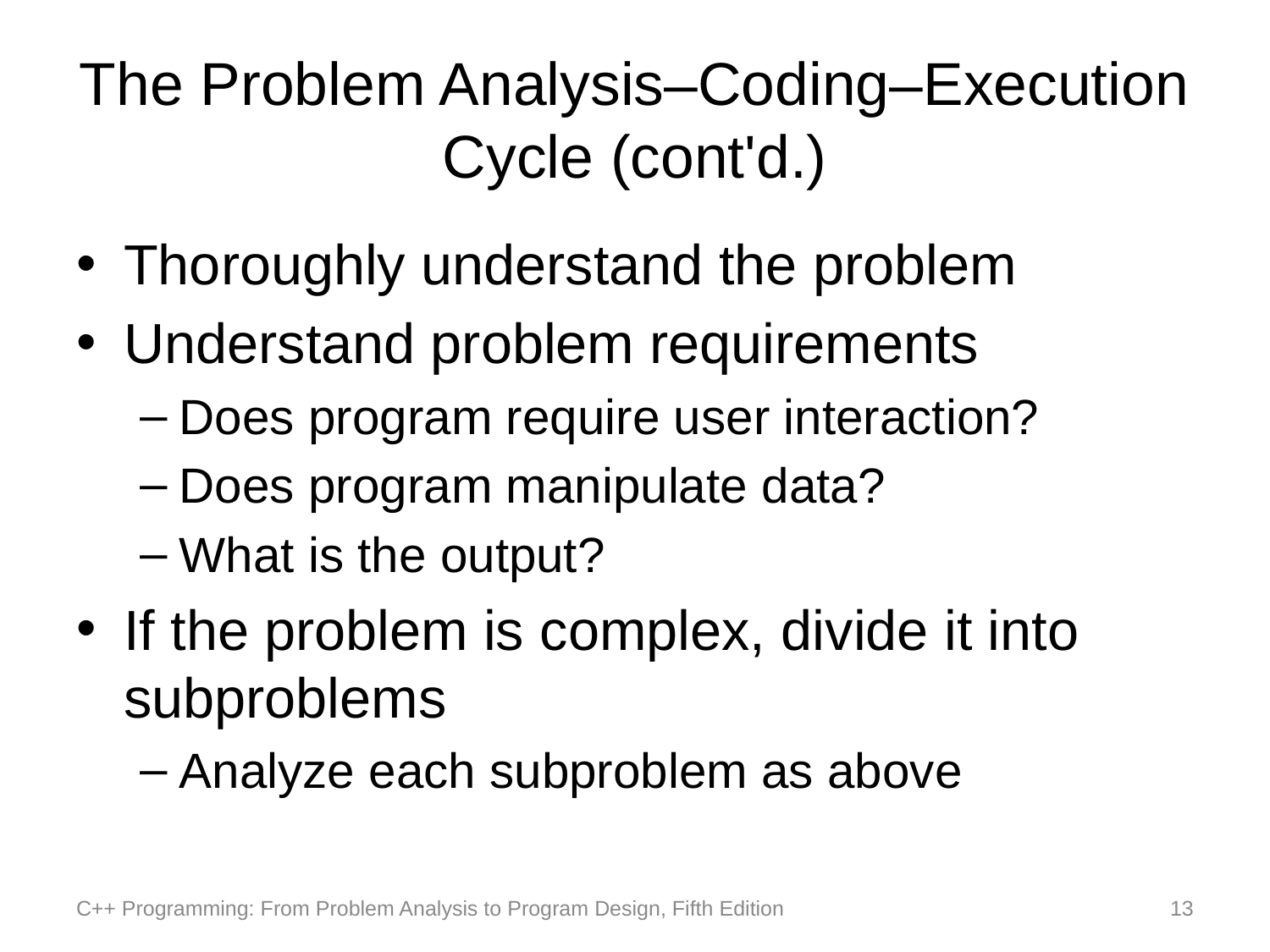

# The Problem Analysis–Coding–Execution Cycle (cont'd.)
Thoroughly understand the problem
Understand problem requirements
Does program require user interaction?
Does program manipulate data?
What is the output?
If the problem is complex, divide it into subproblems
Analyze each subproblem as above
C++ Programming: From Problem Analysis to Program Design, Fifth Edition
13